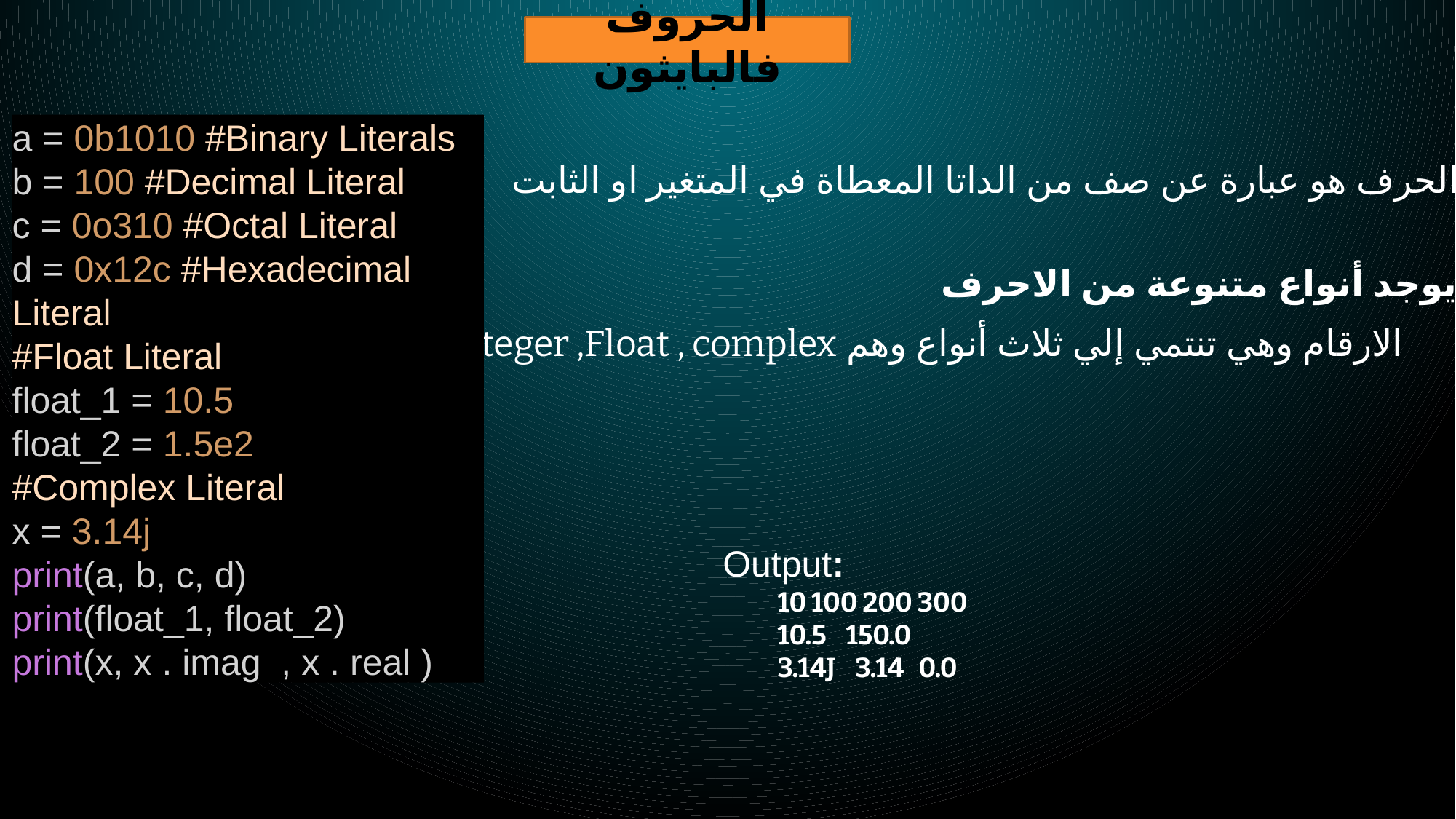

الحروف فالبايثون
a = 0b1010 #Binary Literals
b = 100 #Decimal Literal
c = 0o310 #Octal Literal
d = 0x12c #Hexadecimal Literal
#Float Literal
float_1 = 10.5
float_2 = 1.5e2
#Complex Literal
x = 3.14j
print(a, b, c, d)
print(float_1, float_2)
print(x, x . imag  , x . real )

الحرف هو عبارة عن صف من الداتا المعطاة في المتغير او الثابت.
يوجد أنواع متنوعة من الاحرف :
الارقام وهي تنتمي إلي ثلاث أنواع وهم integer ,Float , complex
Output:
10 100 200 300
10.5    150.0
3.14J    3.14   0.0